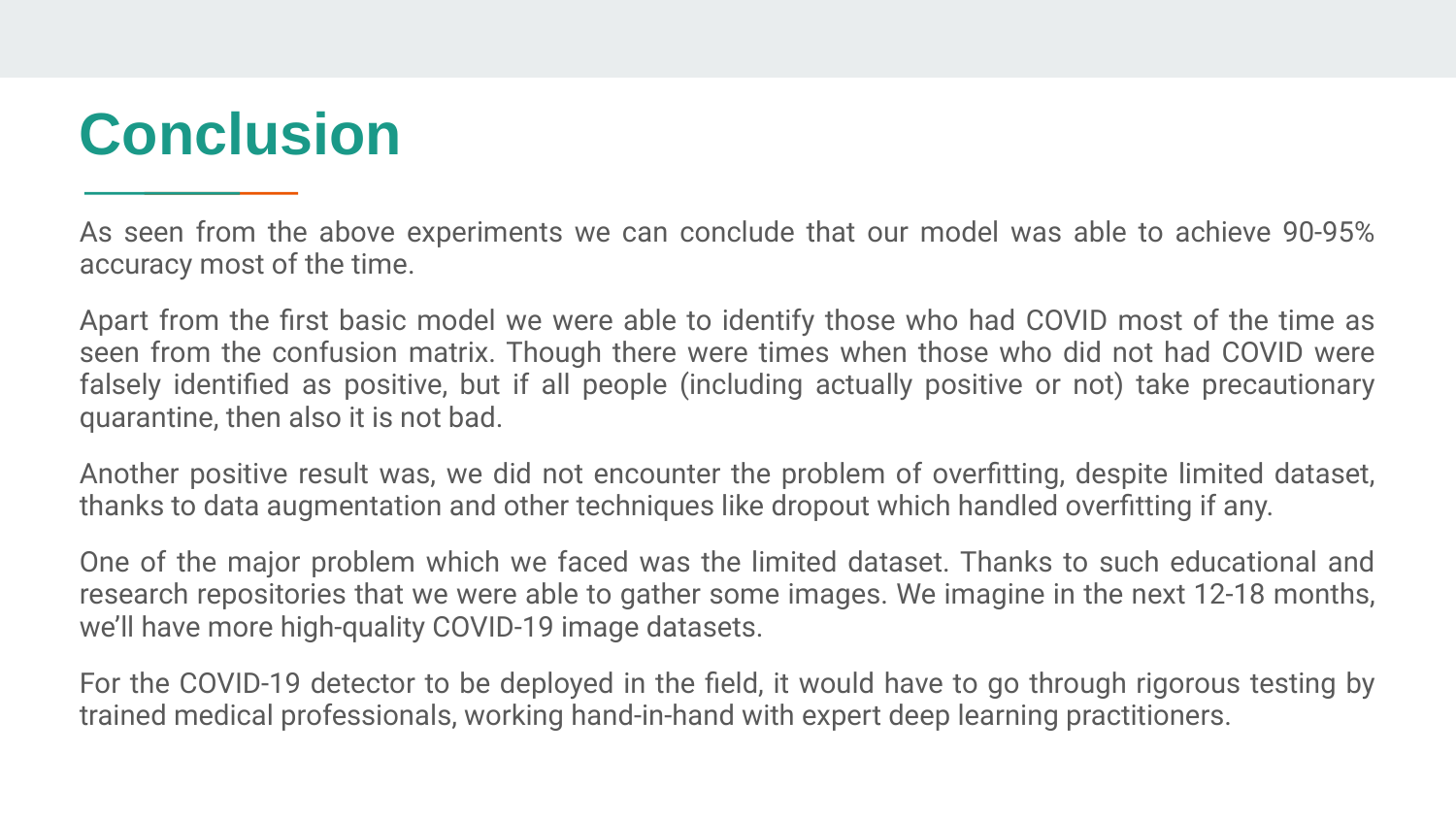

# Conclusion
As seen from the above experiments we can conclude that our model was able to achieve 90-95% accuracy most of the time.
Apart from the first basic model we were able to identify those who had COVID most of the time as seen from the confusion matrix. Though there were times when those who did not had COVID were falsely identified as positive, but if all people (including actually positive or not) take precautionary quarantine, then also it is not bad.
Another positive result was, we did not encounter the problem of overfitting, despite limited dataset, thanks to data augmentation and other techniques like dropout which handled overfitting if any.
One of the major problem which we faced was the limited dataset. Thanks to such educational and research repositories that we were able to gather some images. We imagine in the next 12-18 months, we’ll have more high-quality COVID-19 image datasets.
For the COVID-19 detector to be deployed in the field, it would have to go through rigorous testing by trained medical professionals, working hand-in-hand with expert deep learning practitioners.